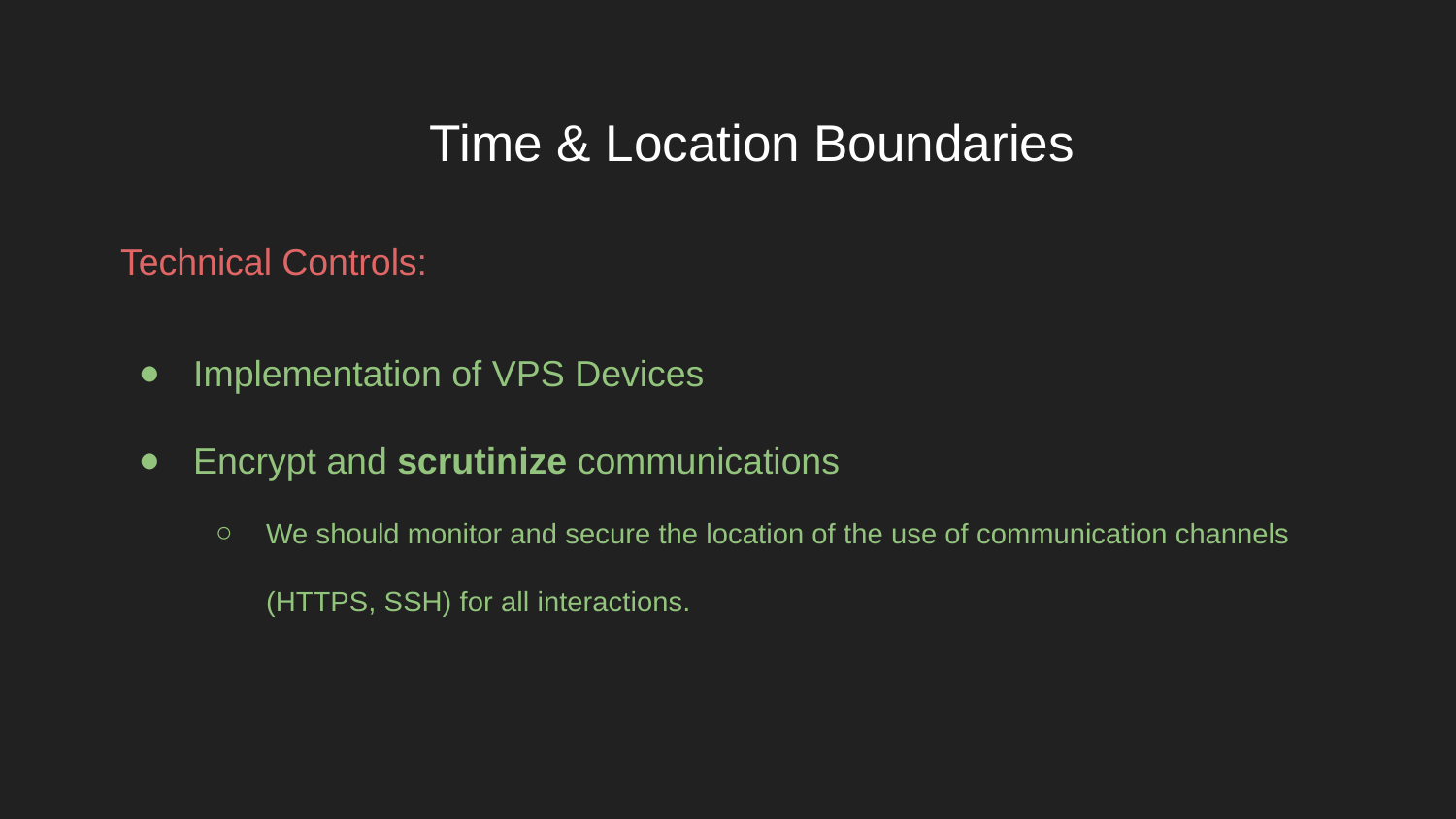

# Time & Location Boundaries
Technical Controls:
Implementation of VPS Devices
Encrypt and scrutinize communications
We should monitor and secure the location of the use of communication channels (HTTPS, SSH) for all interactions.